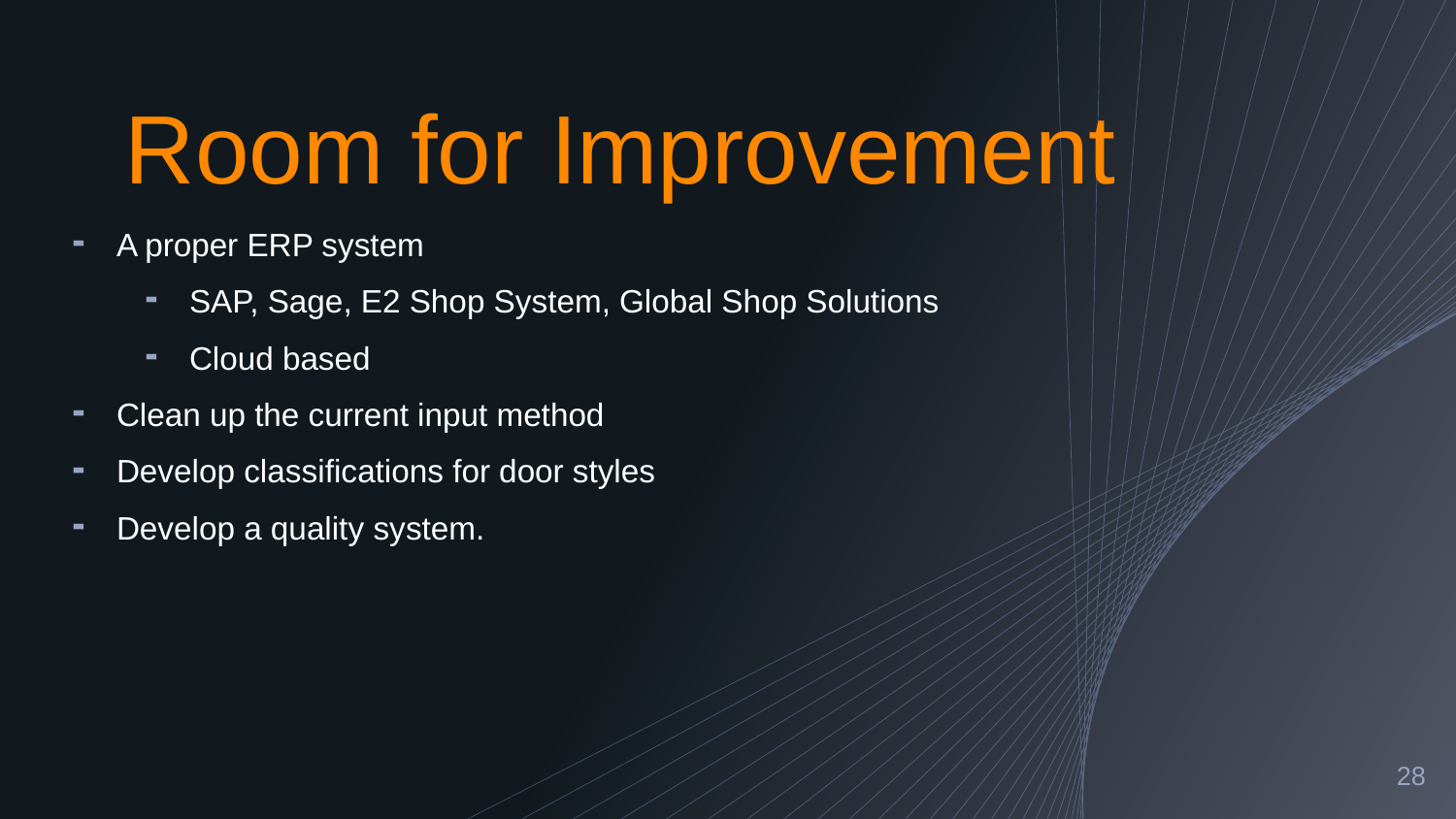

# Room for Improvement
A proper ERP system
SAP, Sage, E2 Shop System, Global Shop Solutions
Cloud based
Clean up the current input method
Develop classifications for door styles
Develop a quality system.
28